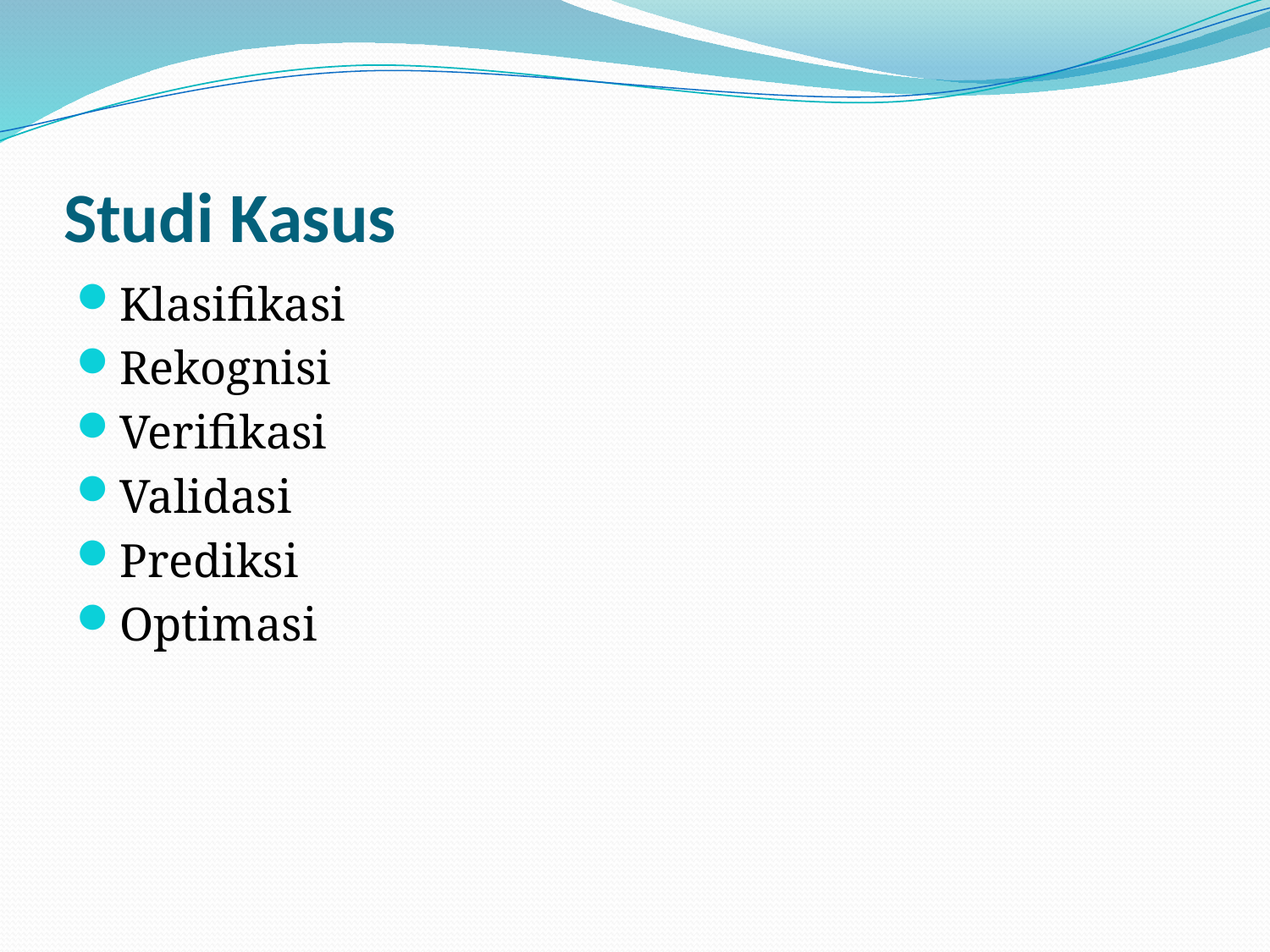

# Studi Kasus
Klasifikasi
Rekognisi
Verifikasi
Validasi
Prediksi
Optimasi